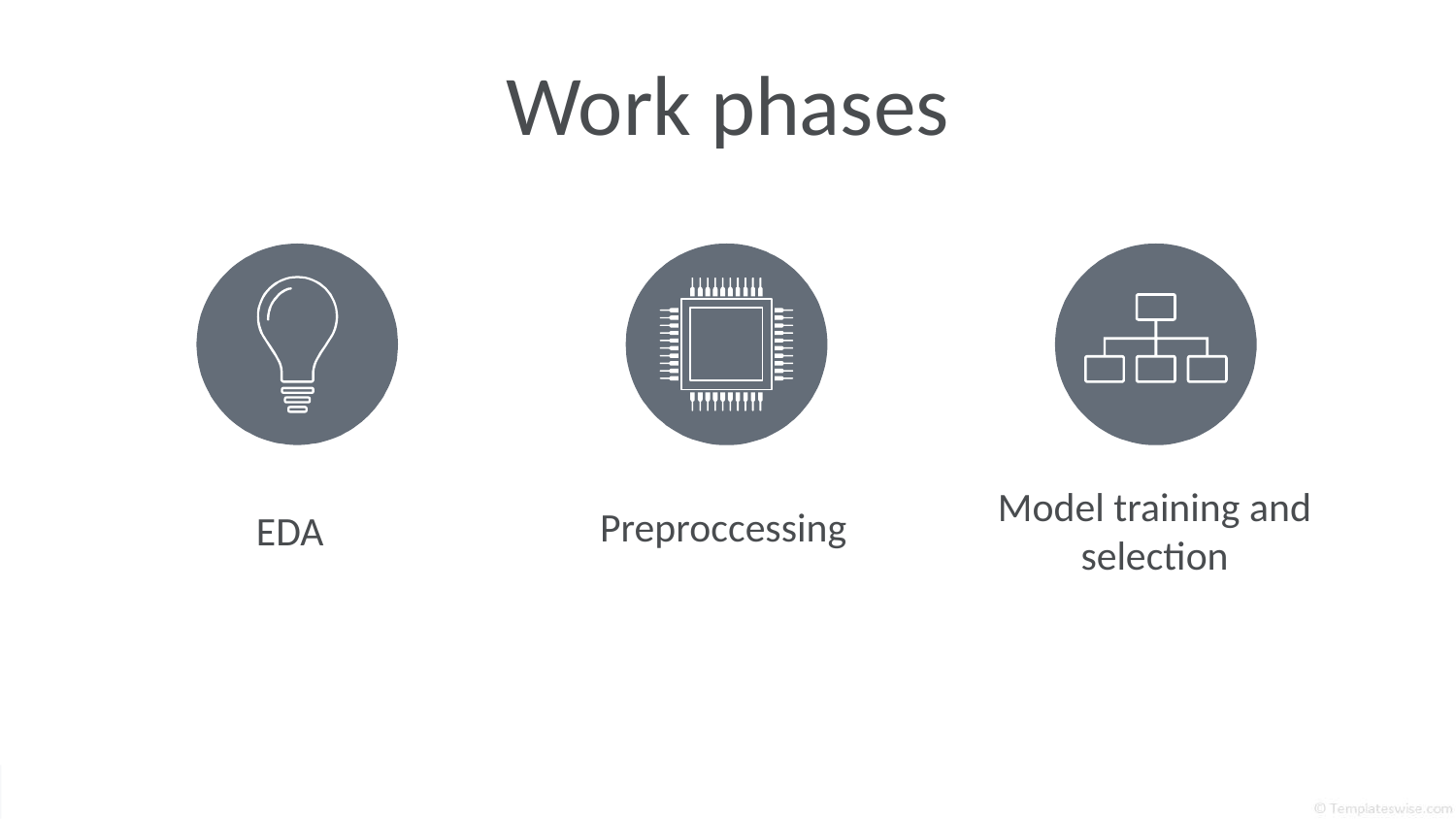

# Work phases
Preproccessing
EDA
Model training and selection